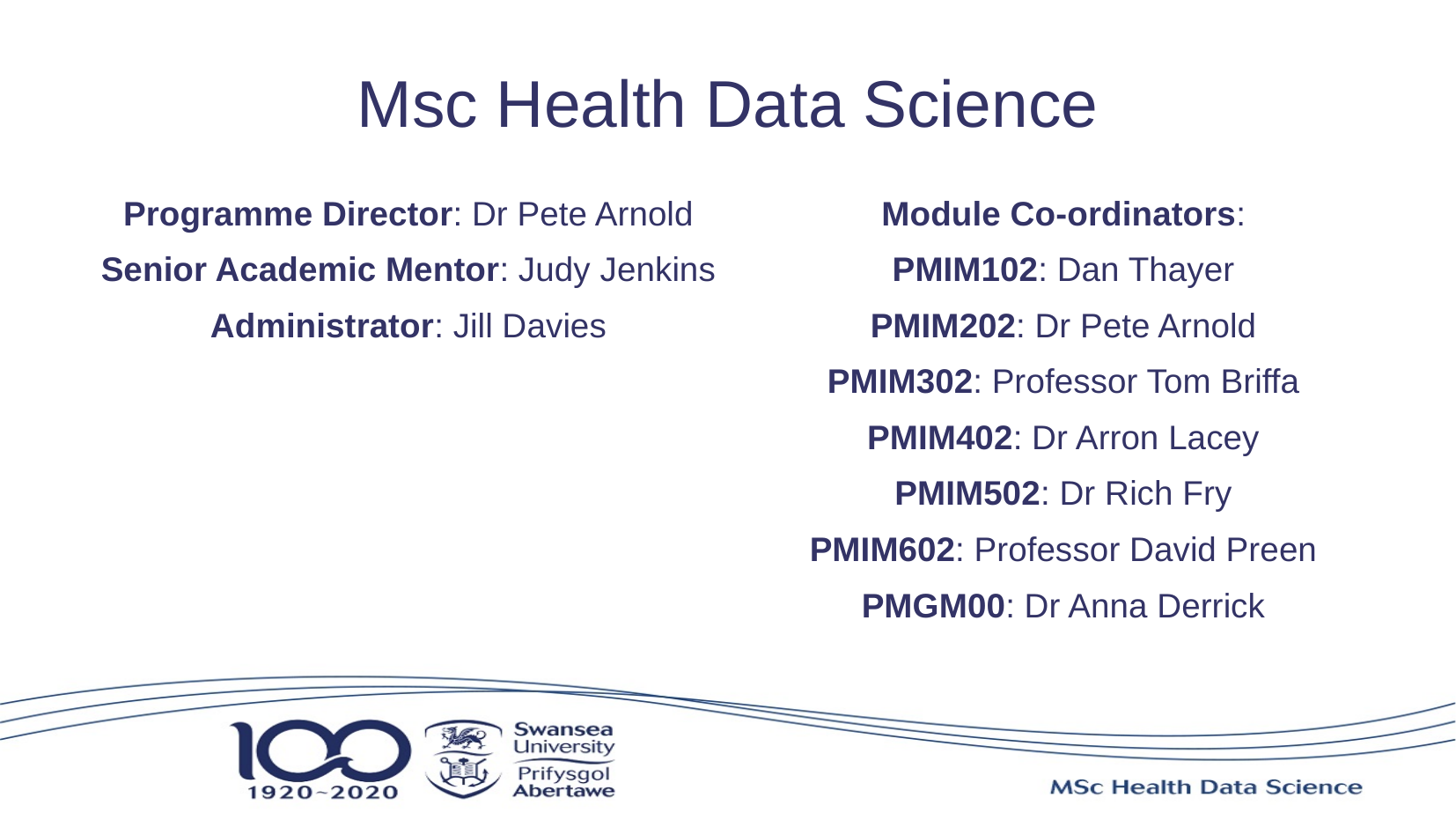

Msc Health Data Science
Programme Director: Dr Pete Arnold
Senior Academic Mentor: Judy Jenkins
Administrator: Jill Davies

Module Co-ordinators:
PMIM102: Dan Thayer
PMIM202: Dr Pete Arnold
PMIM302: Professor Tom Briffa
PMIM402: Dr Arron Lacey
PMIM502: Dr Rich Fry
PMIM602: Professor David Preen
PMGM00: Dr Anna Derrick